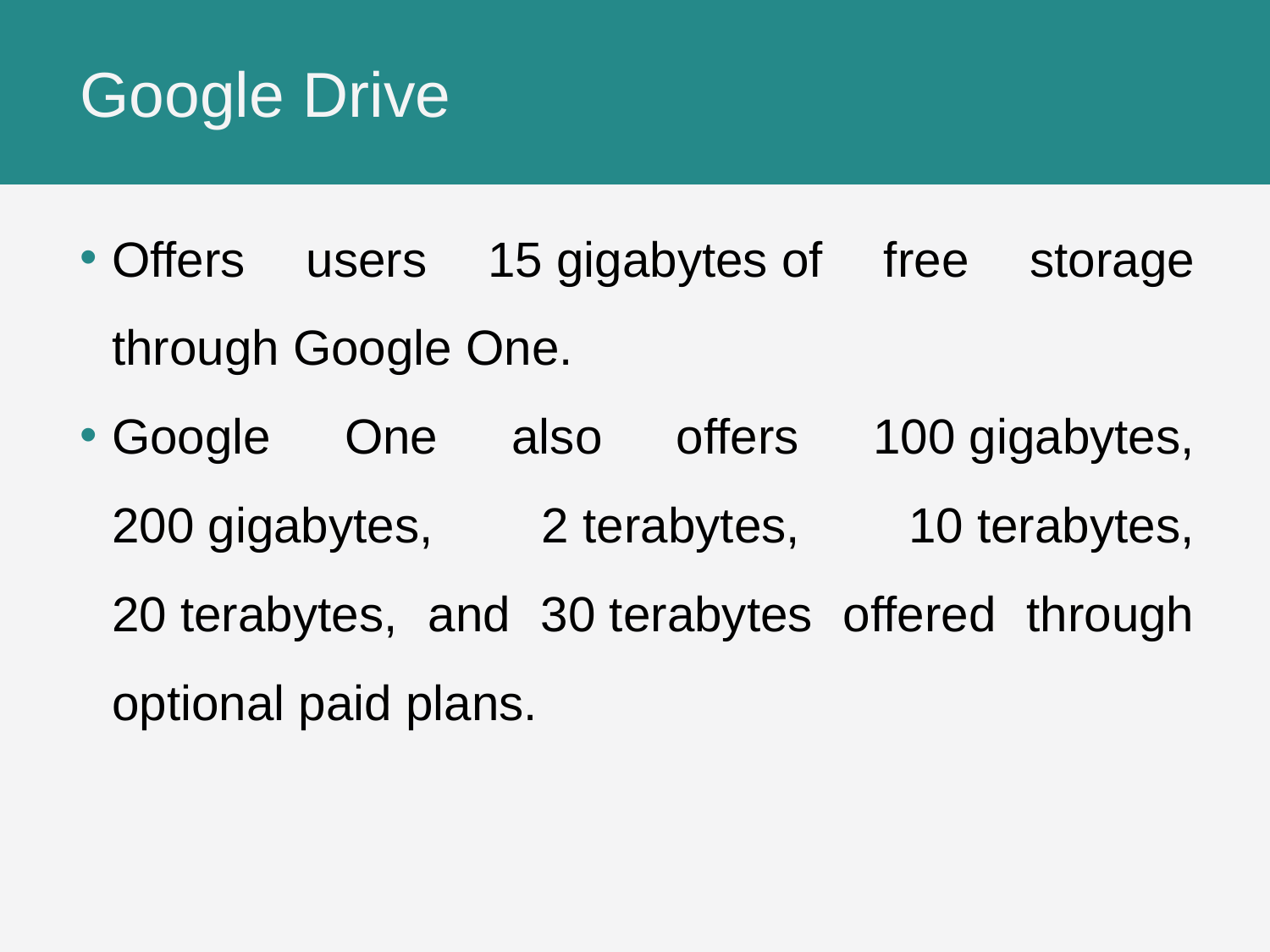

# Google Drive
Offers users 15 gigabytes of free storage through Google One.
Google One also offers 100 gigabytes, 200 gigabytes, 2 terabytes, 10 terabytes, 20 terabytes, and 30 terabytes offered through optional paid plans.